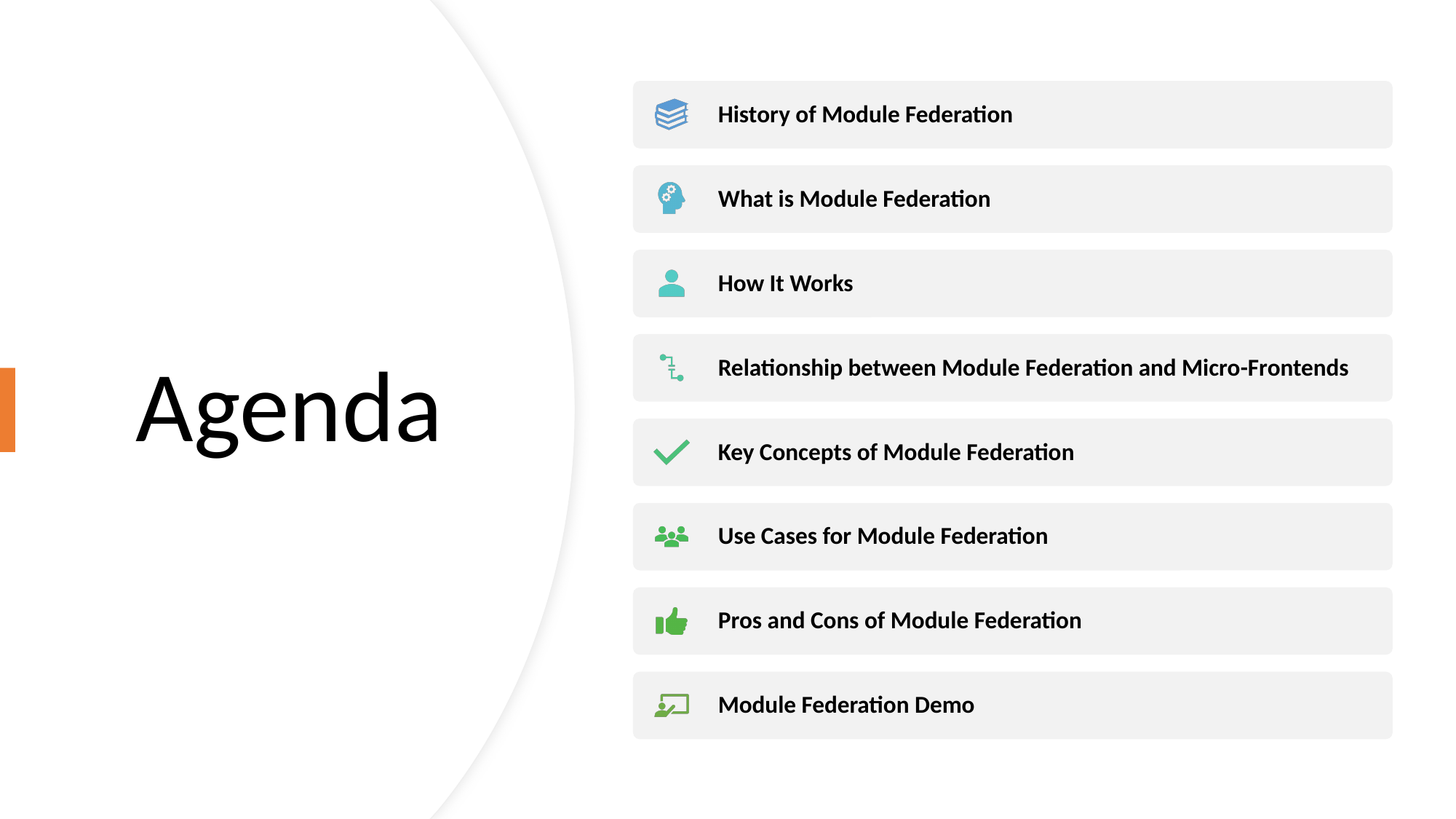

History of Module Federation
What is Module Federation
How It Works
Relationship between Module Federation and Micro-Frontends
Key Concepts of Module Federation
Use Cases for Module Federation
Pros and Cons of Module Federation
Module Federation Demo
# Agenda